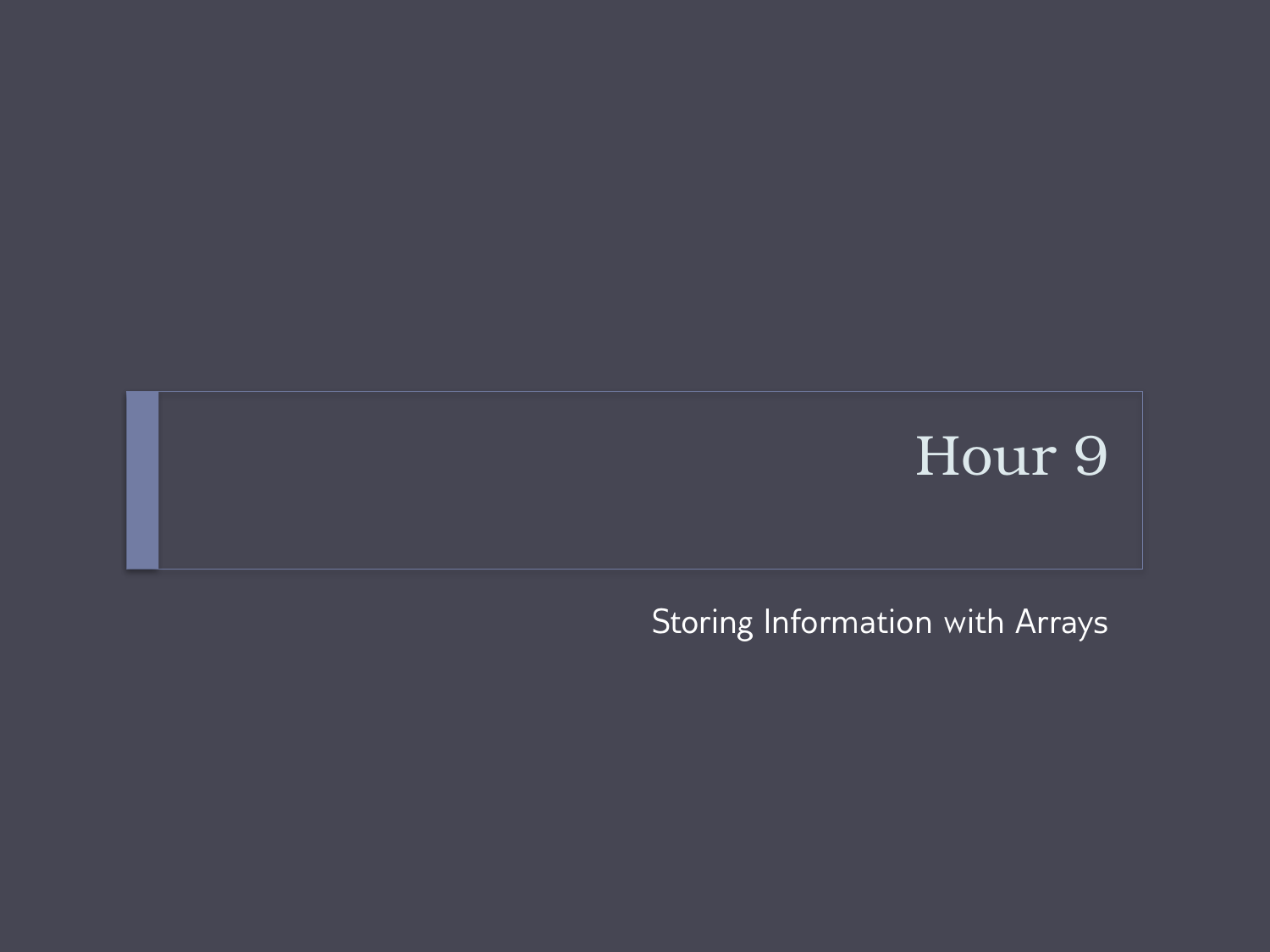

# Hour 9
Storing Information with Arrays